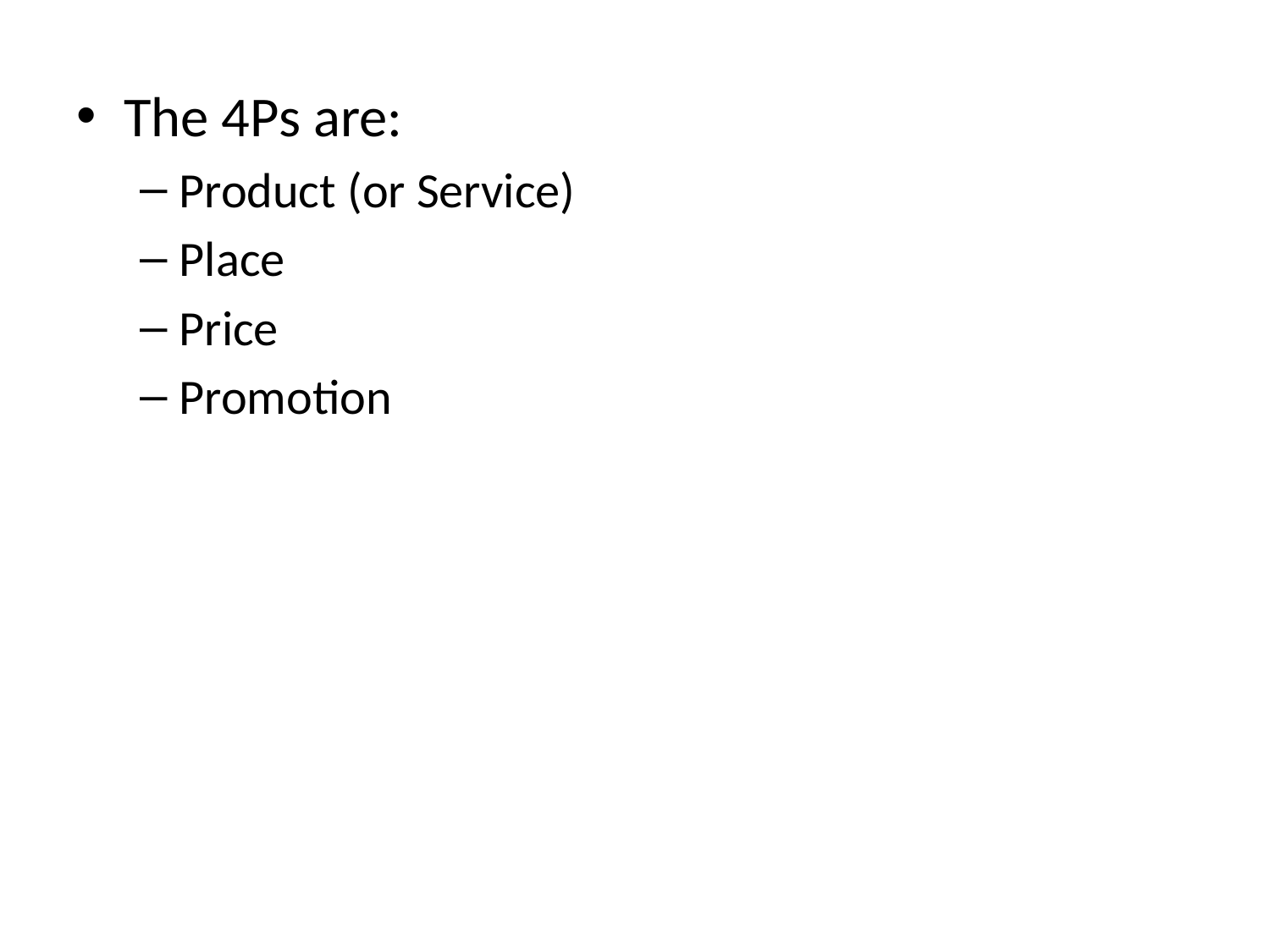

The 4Ps are:
Product (or Service)
Place
Price
Promotion